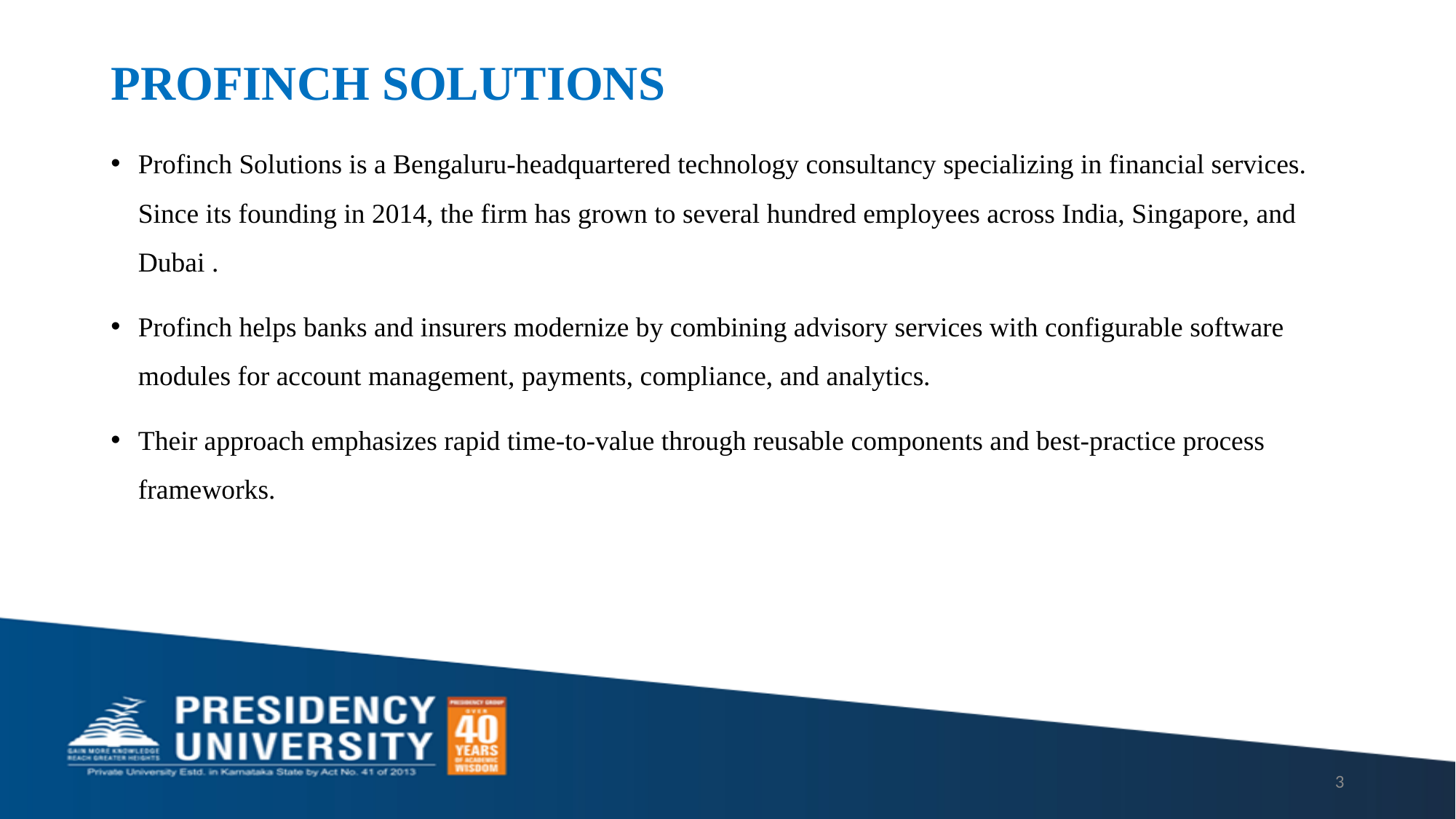

# PROFINCH SOLUTIONS
Profinch Solutions is a Bengaluru‑headquartered technology consultancy specializing in financial services. Since its founding in 2014, the firm has grown to several hundred employees across India, Singapore, and Dubai .
Profinch helps banks and insurers modernize by combining advisory services with configurable software modules for account management, payments, compliance, and analytics.
Their approach emphasizes rapid time‑to‑value through reusable components and best‑practice process frameworks​.
3